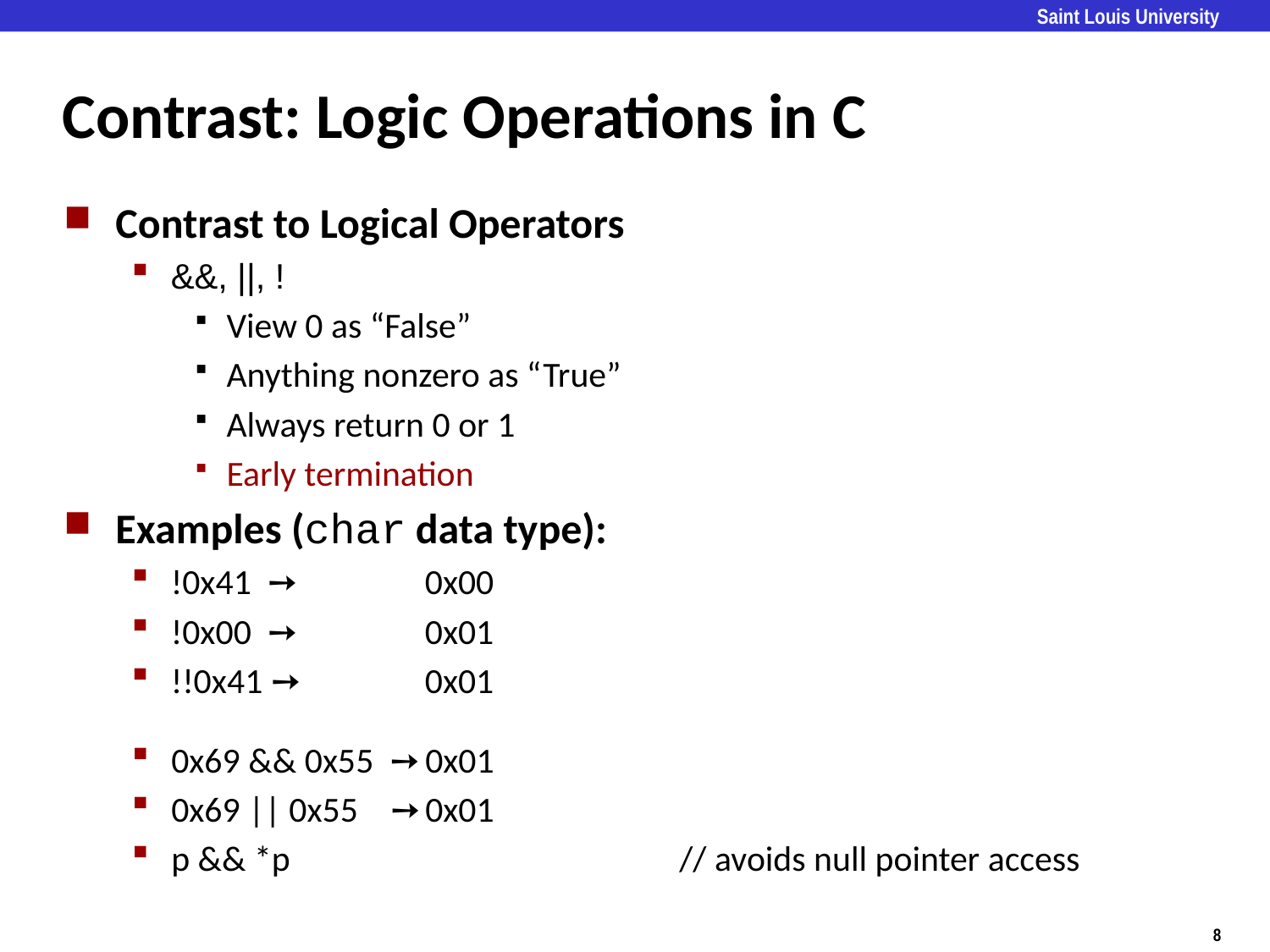

# Contrast: Logic Operations in C
Contrast to Logical Operators
&&, ||, !
View 0 as “False”
Anything nonzero as “True”
Always return 0 or 1
Early termination
Examples (char data type):
!0x41  ➙ 	0x00
!0x00  ➙ 	0x01
!!0x41 ➙	0x01
0x69 && 0x55  ➙	0x01
0x69 || 0x55    ➙	0x01
p && *p 			// avoids null pointer access